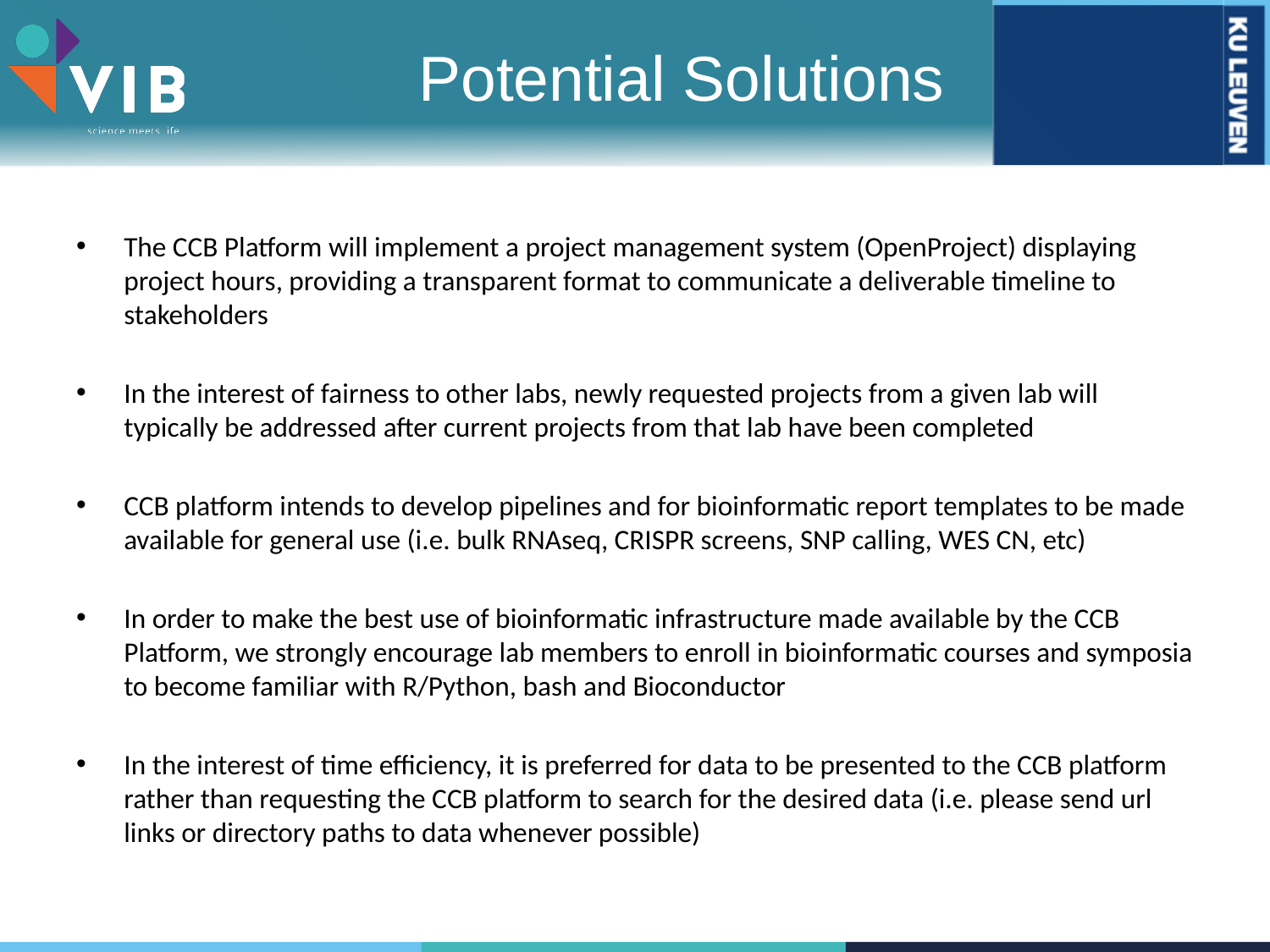

# Potential Solutions
The CCB Platform will implement a project management system (OpenProject) displaying project hours, providing a transparent format to communicate a deliverable timeline to stakeholders

In the interest of fairness to other labs, newly requested projects from a given lab will typically be addressed after current projects from that lab have been completed

CCB platform intends to develop pipelines and for bioinformatic report templates to be made available for general use (i.e. bulk RNAseq, CRISPR screens, SNP calling, WES CN, etc)

In order to make the best use of bioinformatic infrastructure made available by the CCB Platform, we strongly encourage lab members to enroll in bioinformatic courses and symposia to become familiar with R/Python, bash and Bioconductor

In the interest of time efficiency, it is preferred for data to be presented to the CCB platform rather than requesting the CCB platform to search for the desired data (i.e. please send url links or directory paths to data whenever possible)